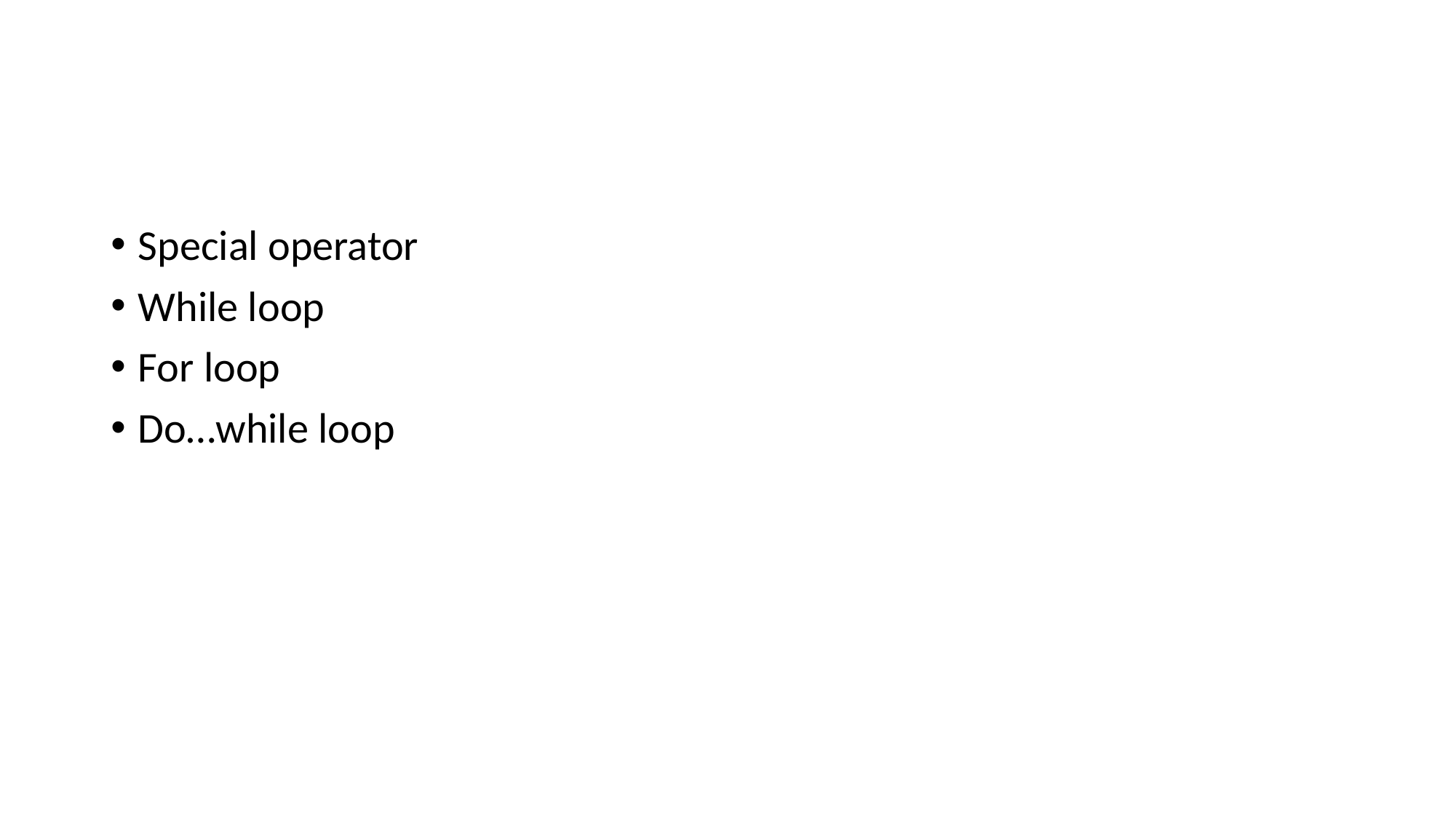

#
Special operator
While loop
For loop
Do…while loop